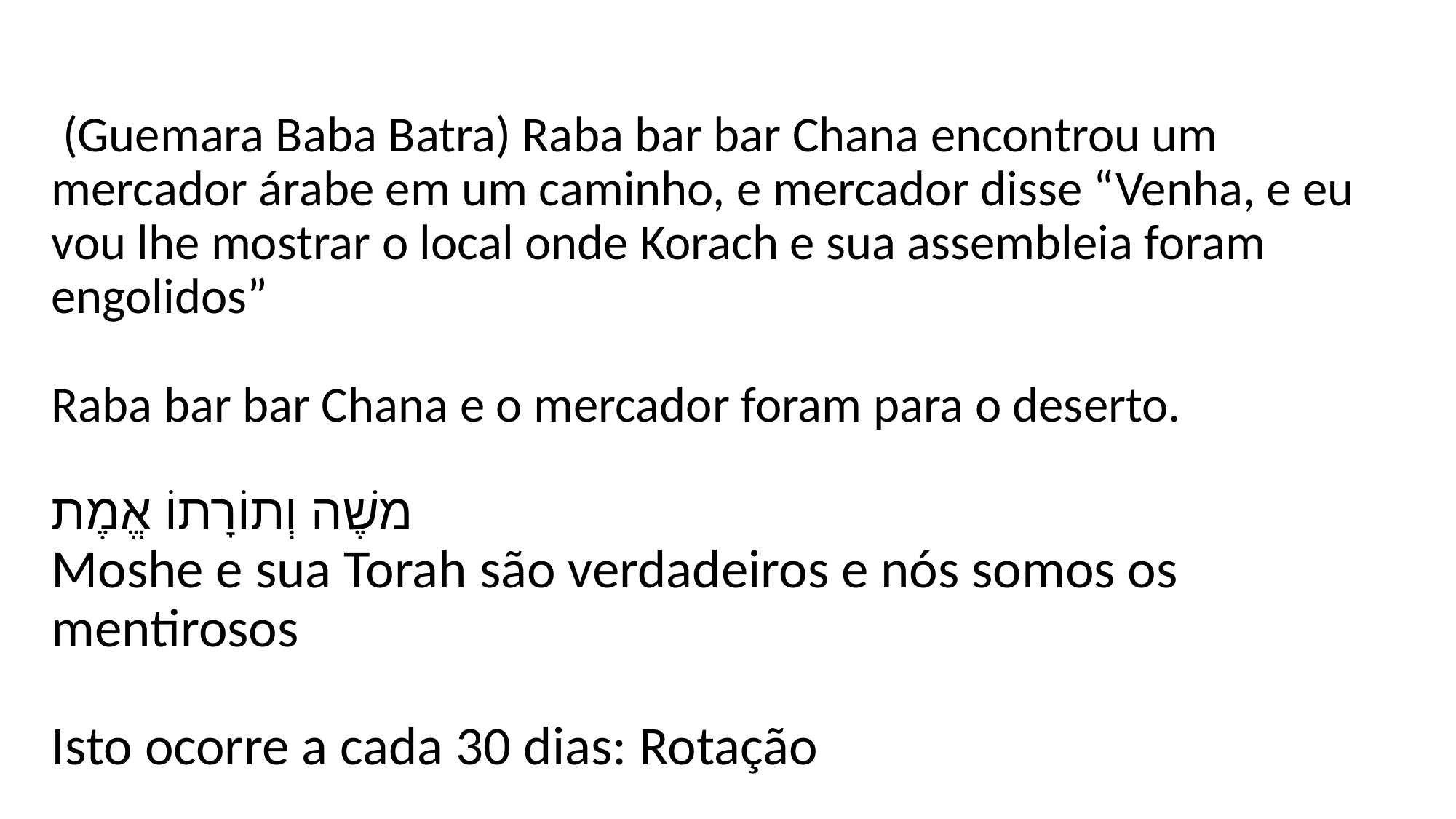

# (Guemara Baba Batra) Raba bar bar Chana encontrou um mercador árabe em um caminho, e mercador disse “Venha, e eu vou lhe mostrar o local onde Korach e sua assembleia foram engolidos” Raba bar bar Chana e o mercador foram para o deserto. משֶׁה וְתוֹרָתוֹ אֱמֶת Moshe e sua Torah são verdadeiros e nós somos os mentirosos Isto ocorre a cada 30 dias: Rotação